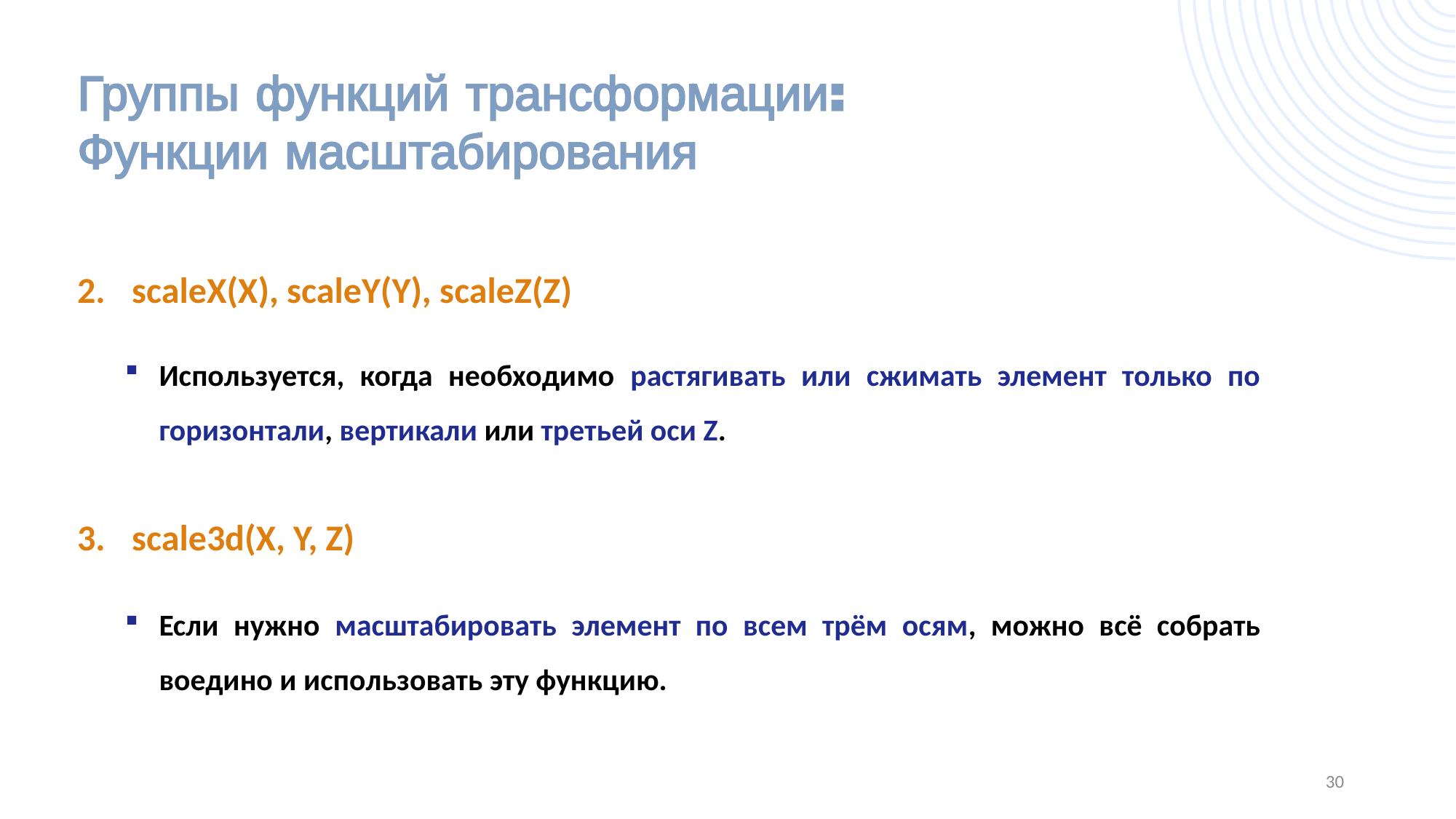

# Группы функций трансформации: Функции масштабирования
scaleX(X), scaleY(Y), scaleZ(Z)
Используется, когда необходимо растягивать или сжимать элемент только по горизонтали, вертикали или третьей оси Z.
scale3d(X, Y, Z)
Если нужно масштабировать элемент по всем трём осям, можно всё собрать воедино и использовать эту функцию.
30